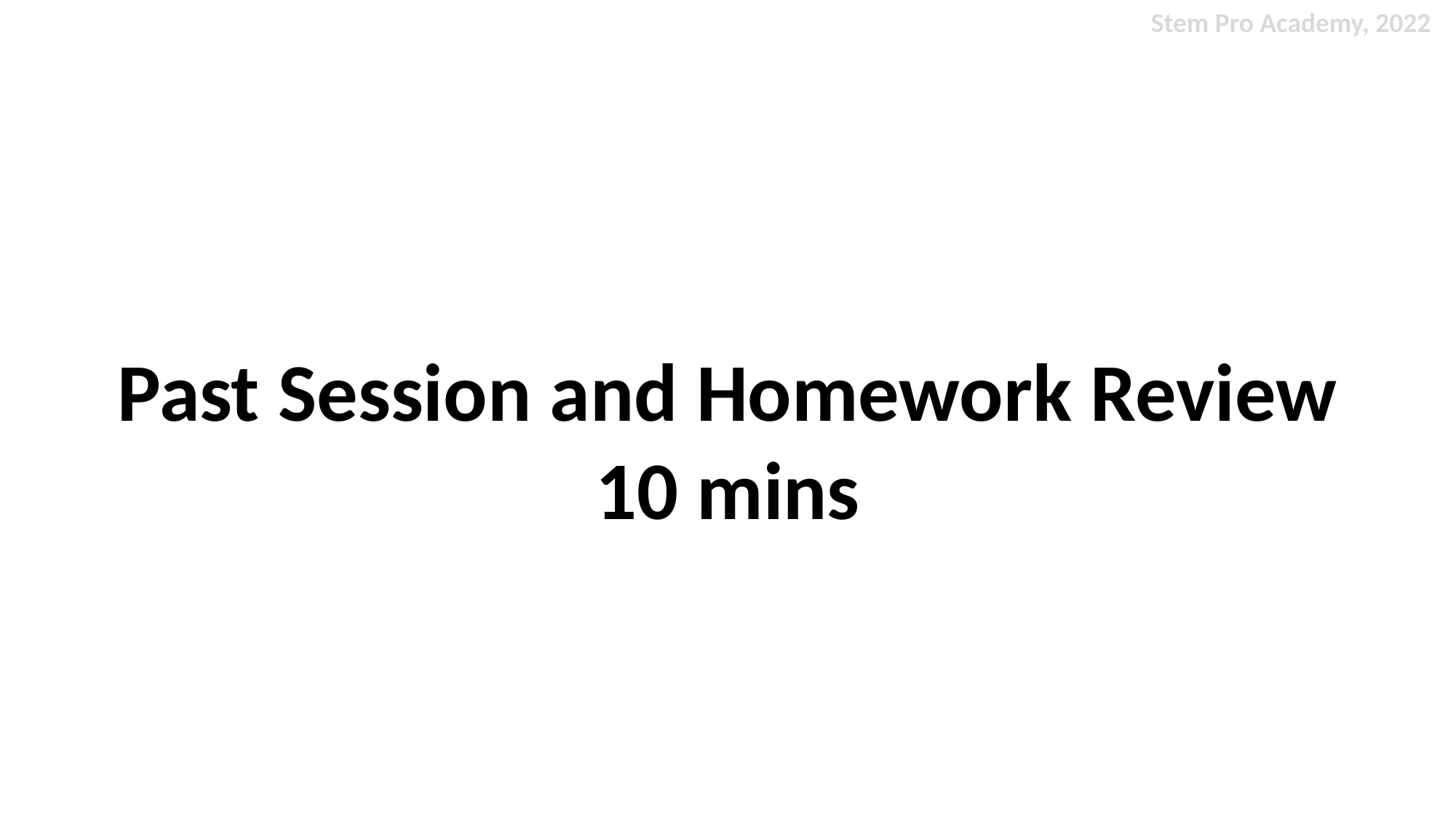

Stem Pro Academy, 2022
Past Session and Homework Review
10 mins